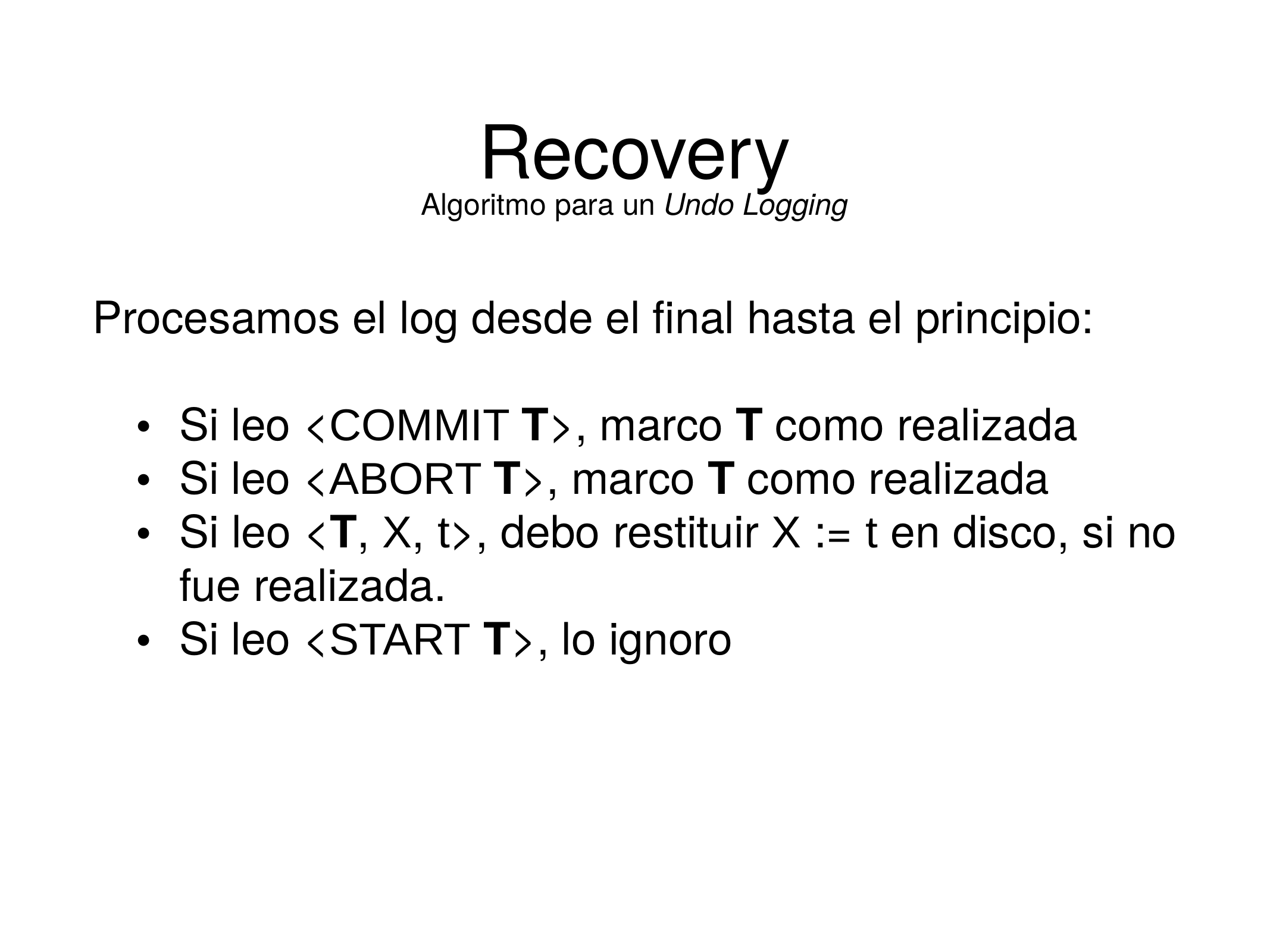

Recovery
Algoritmo para un Undo Logging
Procesamos el log desde el final hasta el principio:

Si leo <COMMIT T>, marco T como realizada
Si leo <ABORT T>, marco T como realizada
Si leo <T, X, t>, debo restituir X := t en disco, si no fue realizada.
Si leo <START T>, lo ignoro